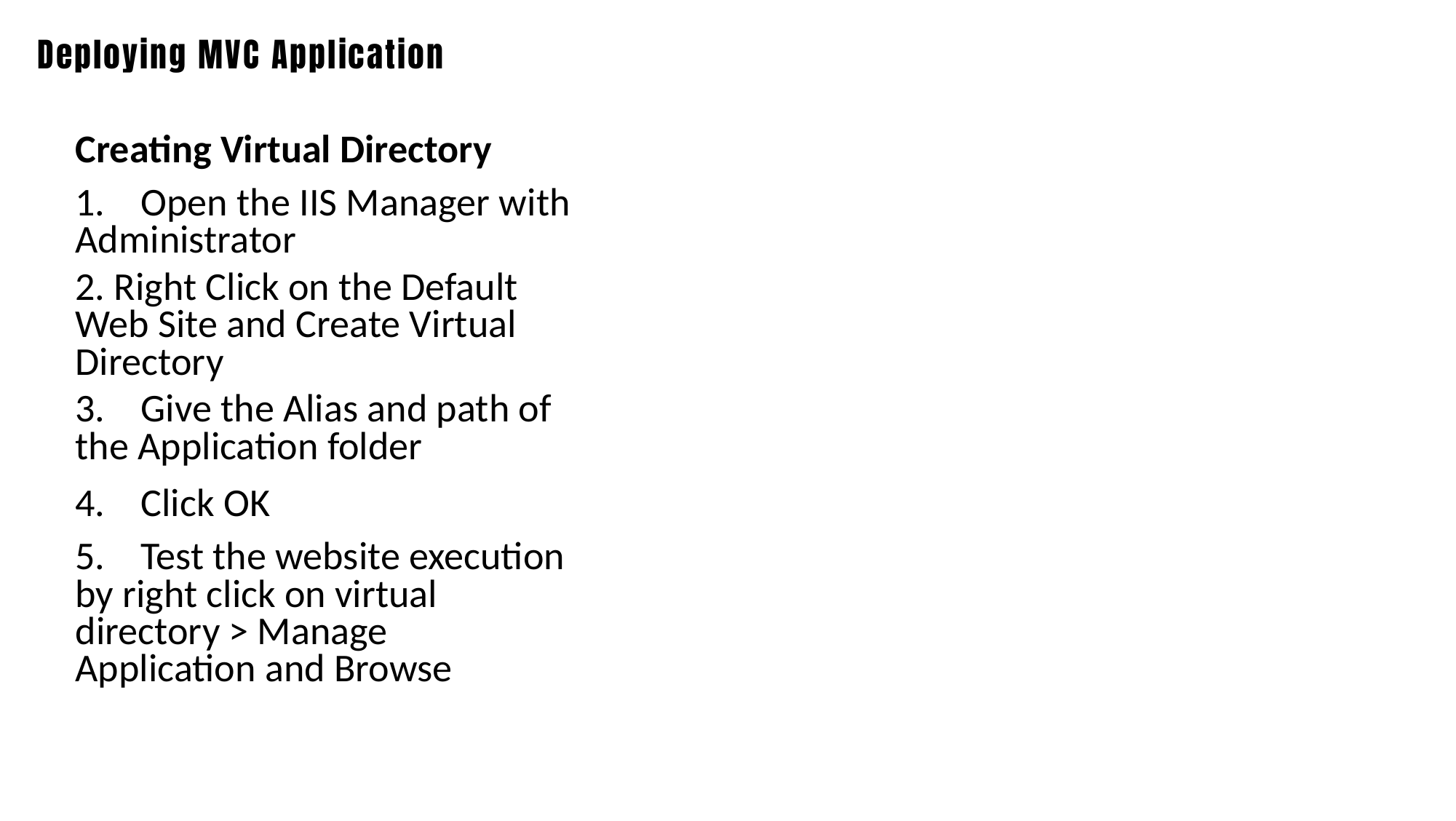

Deploying MVC Application
Creating Virtual Directory
1.    Open the IIS Manager with Administrator
2. Right Click on the Default Web Site and Create Virtual Directory
3.    Give the Alias and path of the Application folder
4.    Click OK
5.    Test the website execution by right click on virtual directory > Manage Application and Browse